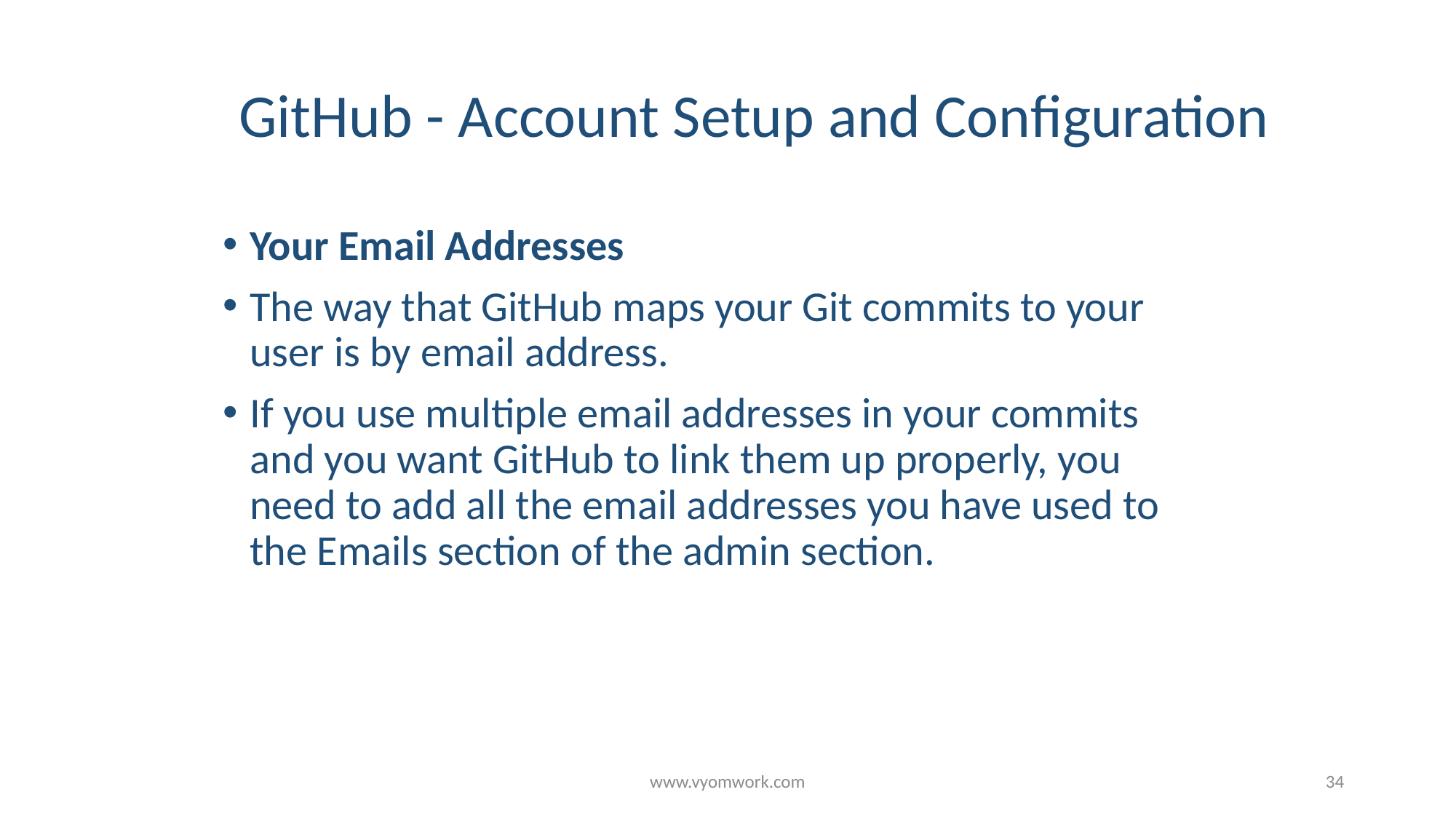

# GitHub - Account Setup and Configuration
Your Email Addresses
The way that GitHub maps your Git commits to your user is by email address.
If you use multiple email addresses in your commits and you want GitHub to link them up properly, you need to add all the email addresses you have used to the Emails section of the admin section.
www.vyomwork.com
34